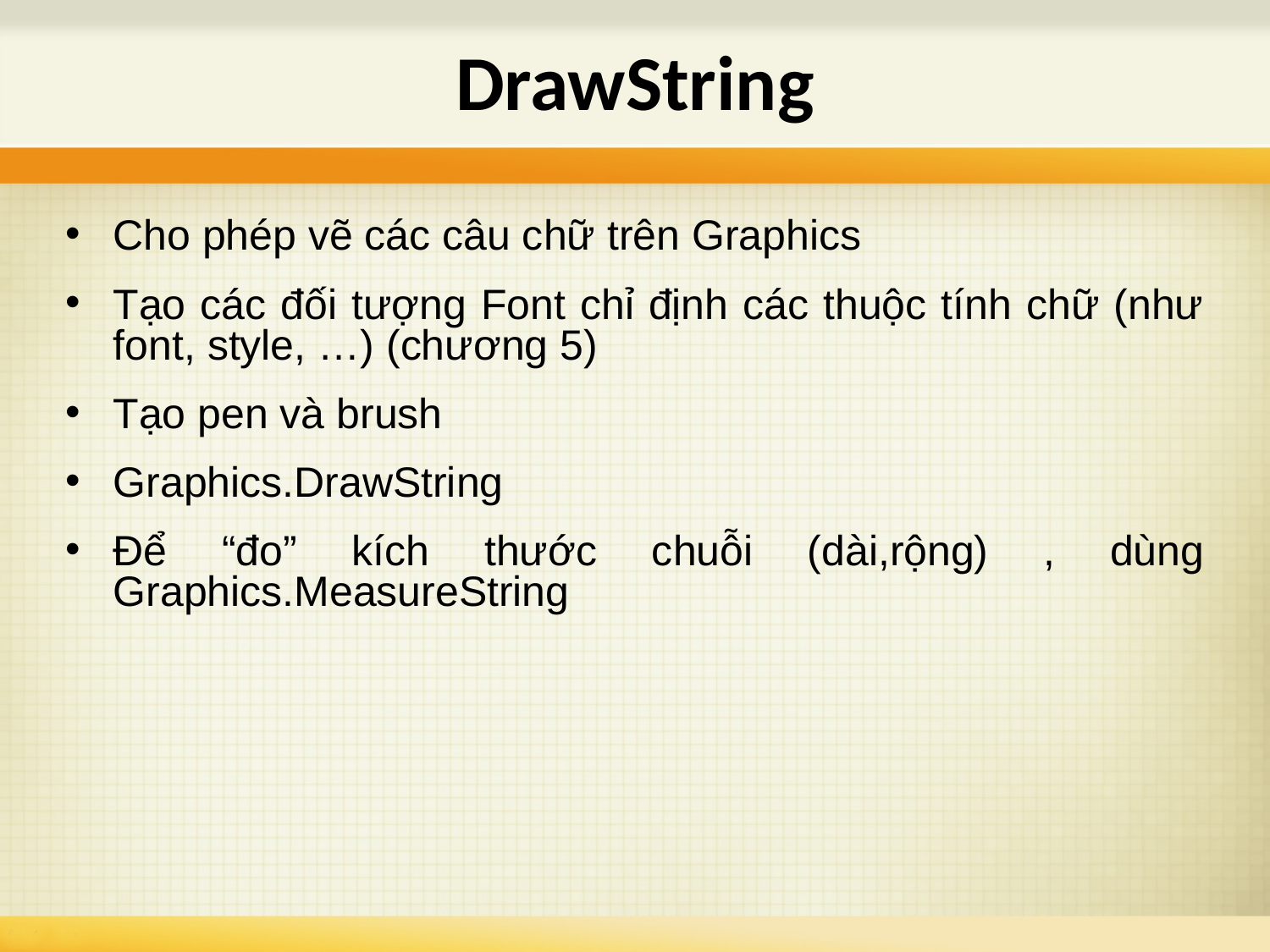

# DrawString
Cho phép vẽ các câu chữ trên Graphics
Tạo các đối tượng Font chỉ định các thuộc tính chữ (như font, style, …) (chương 5)
Tạo pen và brush
Graphics.DrawString
Để “đo” kích thước chuỗi (dài,rộng) , dùng Graphics.MeasureString